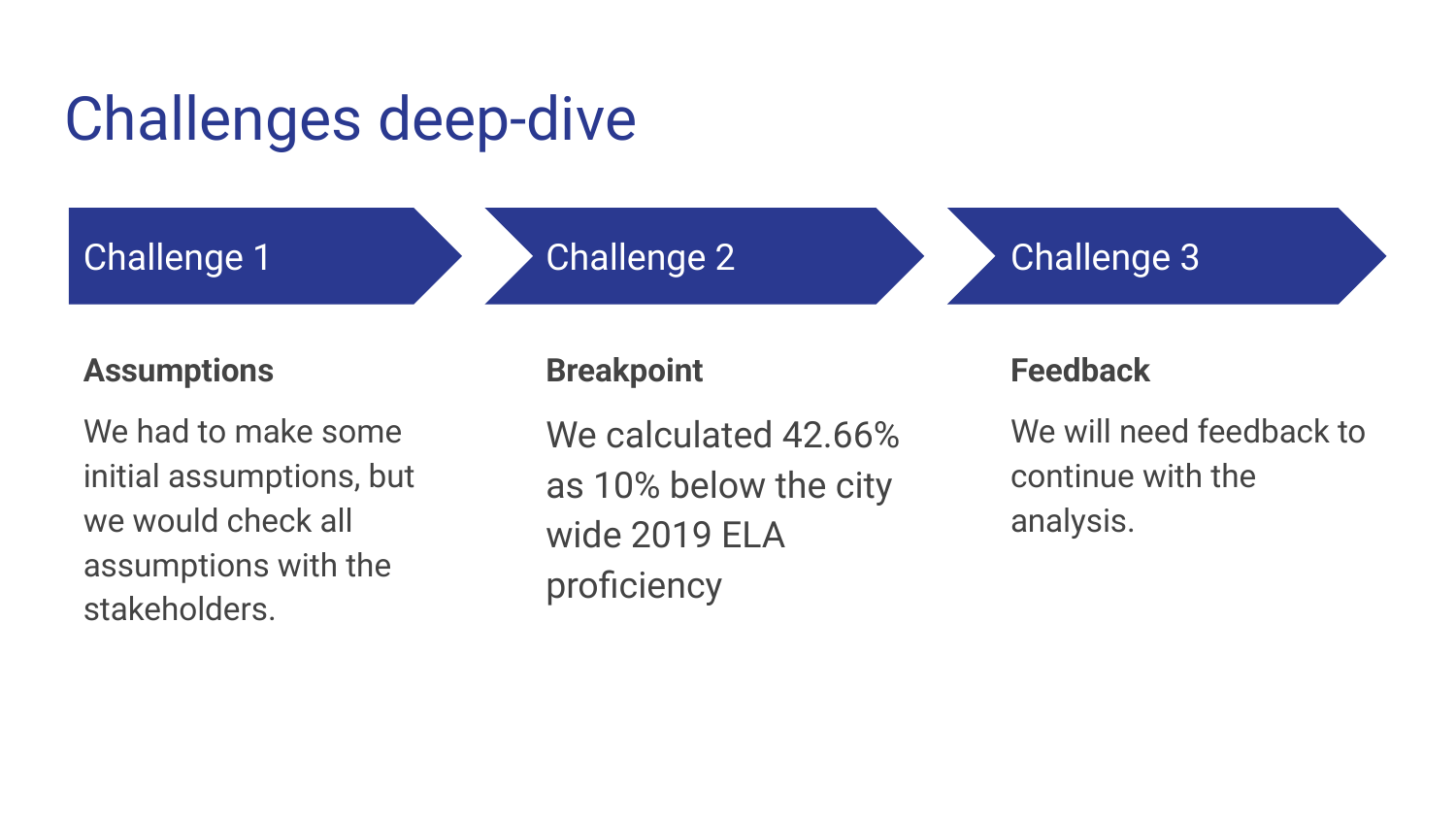

# Challenges deep-dive

Challenge 1
Challenge 2
Challenge 3
Assumptions
We had to make some initial assumptions, but we would check all assumptions with the stakeholders.
Breakpoint
We calculated 42.66% as 10% below the city wide 2019 ELA proficiency
Feedback
We will need feedback to continue with the analysis.